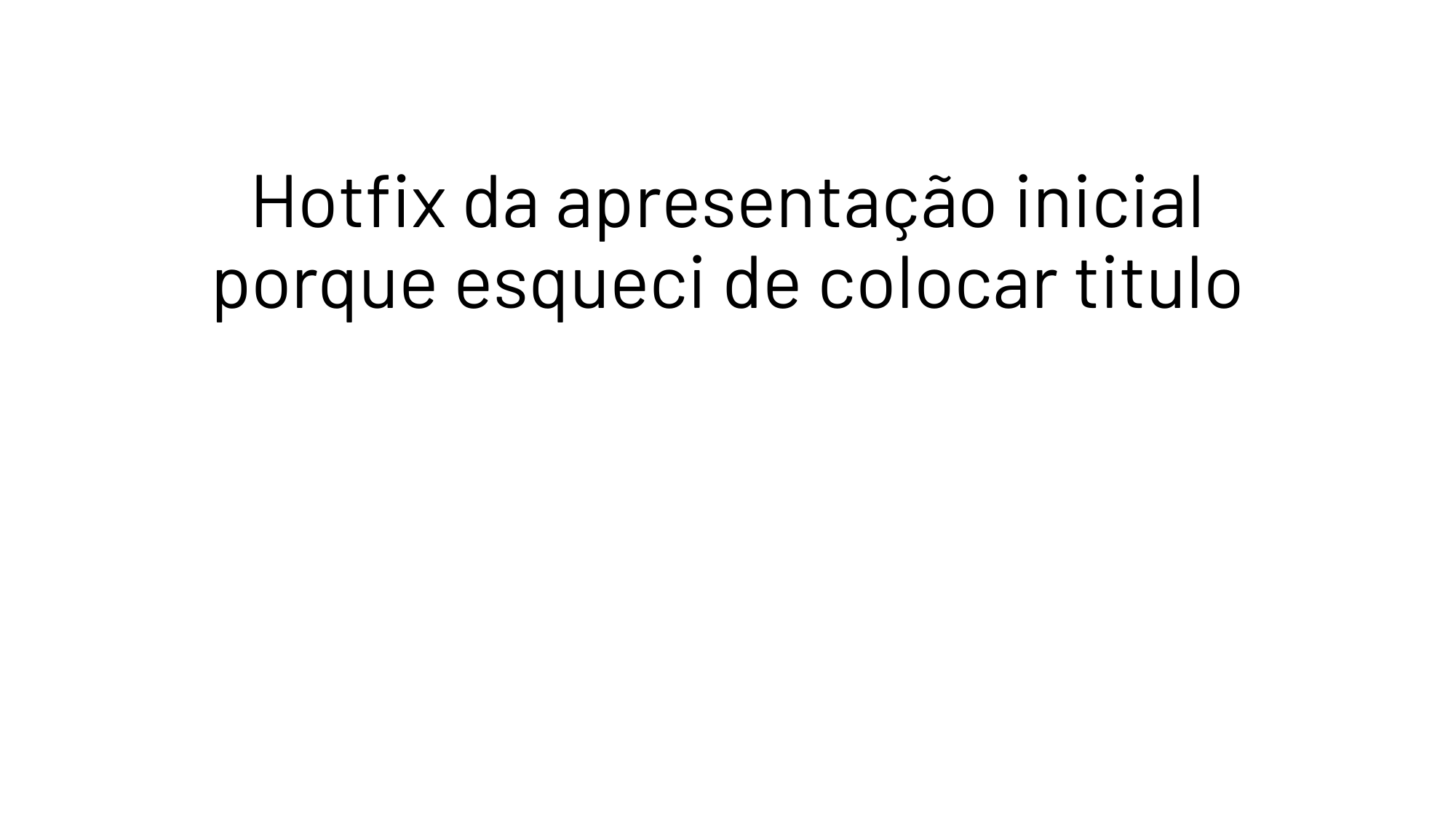

# Hotfix da apresentação inicial porque esqueci de colocar titulo